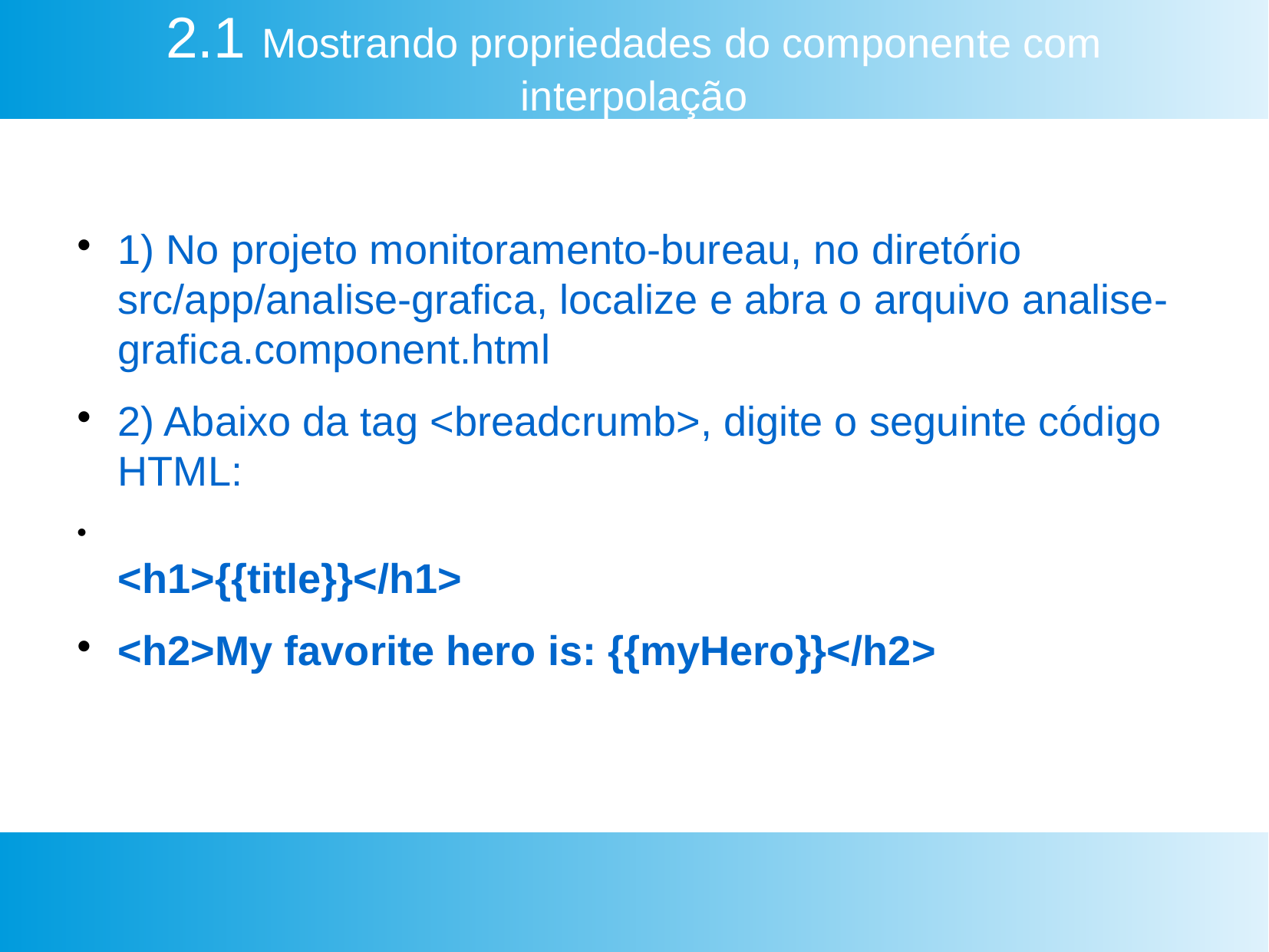

2.1 Mostrando propriedades do componente com interpolação
1) No projeto monitoramento-bureau, no diretório src/app/analise-grafica, localize e abra o arquivo analise-grafica.component.html
2) Abaixo da tag <breadcrumb>, digite o seguinte código HTML:
<h1>{{title}}</h1>
<h2>My favorite hero is: {{myHero}}</h2>